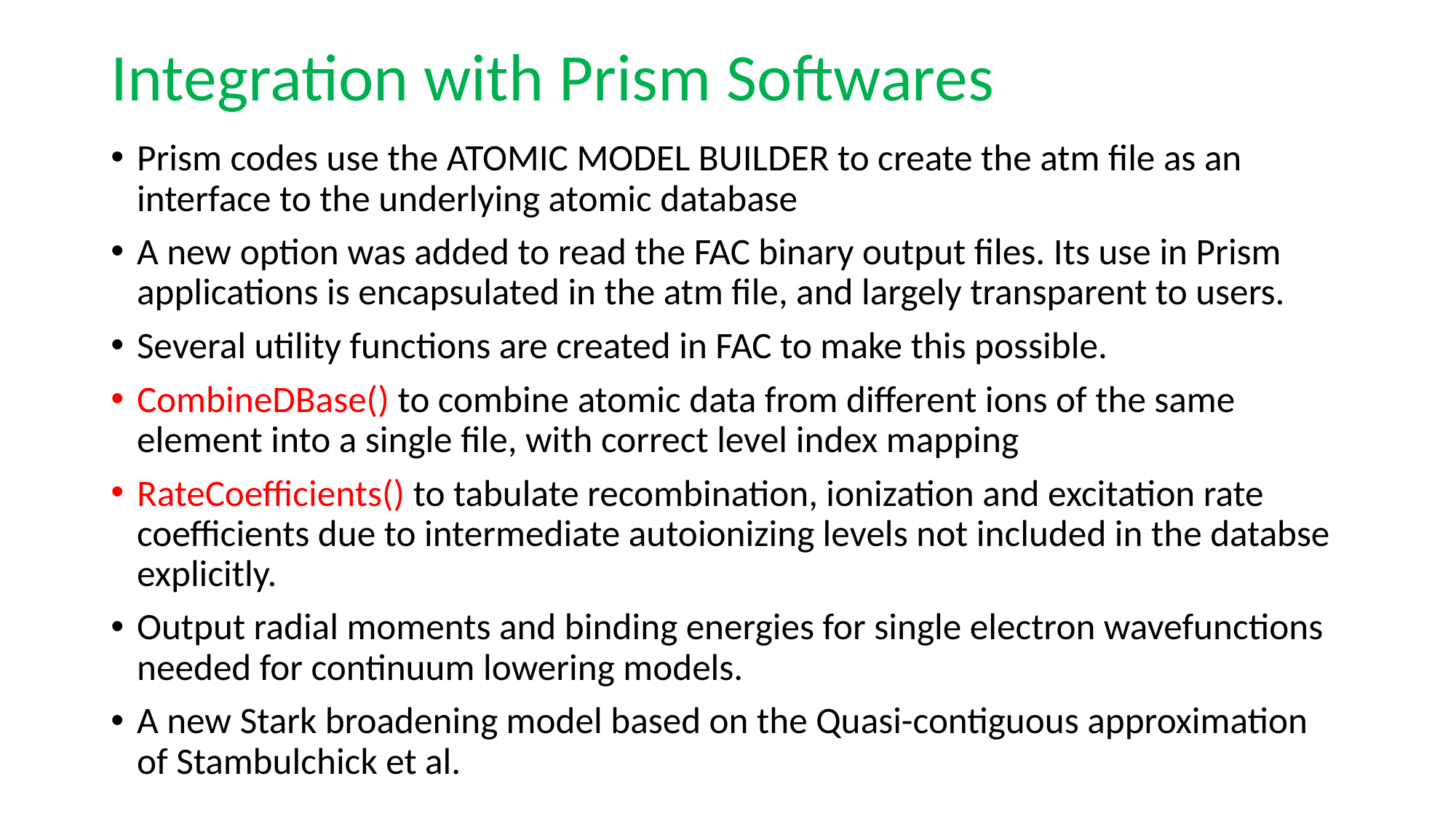

# Integration with Prism Softwares
Prism codes use the ATOMIC MODEL BUILDER to create the atm file as an interface to the underlying atomic database
A new option was added to read the FAC binary output files. Its use in Prism applications is encapsulated in the atm file, and largely transparent to users.
Several utility functions are created in FAC to make this possible.
CombineDBase() to combine atomic data from different ions of the same element into a single file, with correct level index mapping
RateCoefficients() to tabulate recombination, ionization and excitation rate coefficients due to intermediate autoionizing levels not included in the databse explicitly.
Output radial moments and binding energies for single electron wavefunctions needed for continuum lowering models.
A new Stark broadening model based on the Quasi-contiguous approximation of Stambulchick et al.